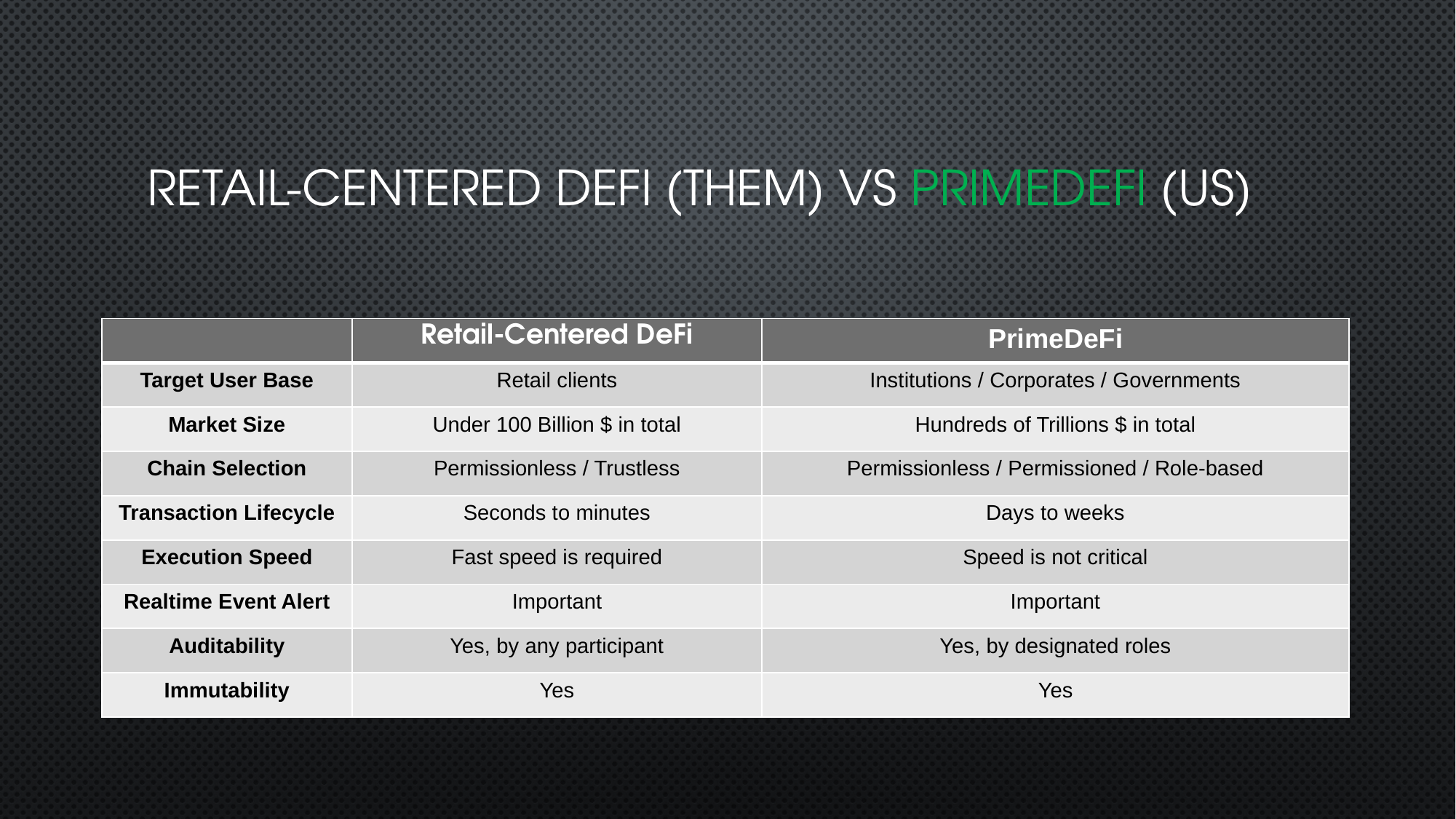

# RETAIL-CENTERED DEFI (THEM) VS PRIMEDEFI (US)
|  | Retail-Centered DeFi | PrimeDeFi |
| --- | --- | --- |
| Target User Base | Retail clients | Institutions / Corporates / Governments |
| Market Size | Under 100 Billion $ in total | Hundreds of Trillions $ in total |
| Chain Selection | Permissionless / Trustless | Permissionless / Permissioned / Role-based |
| Transaction Lifecycle | Seconds to minutes | Days to weeks |
| Execution Speed | Fast speed is required | Speed is not critical |
| Realtime Event Alert | Important | Important |
| Auditability | Yes, by any participant | Yes, by designated roles |
| Immutability | Yes | Yes |